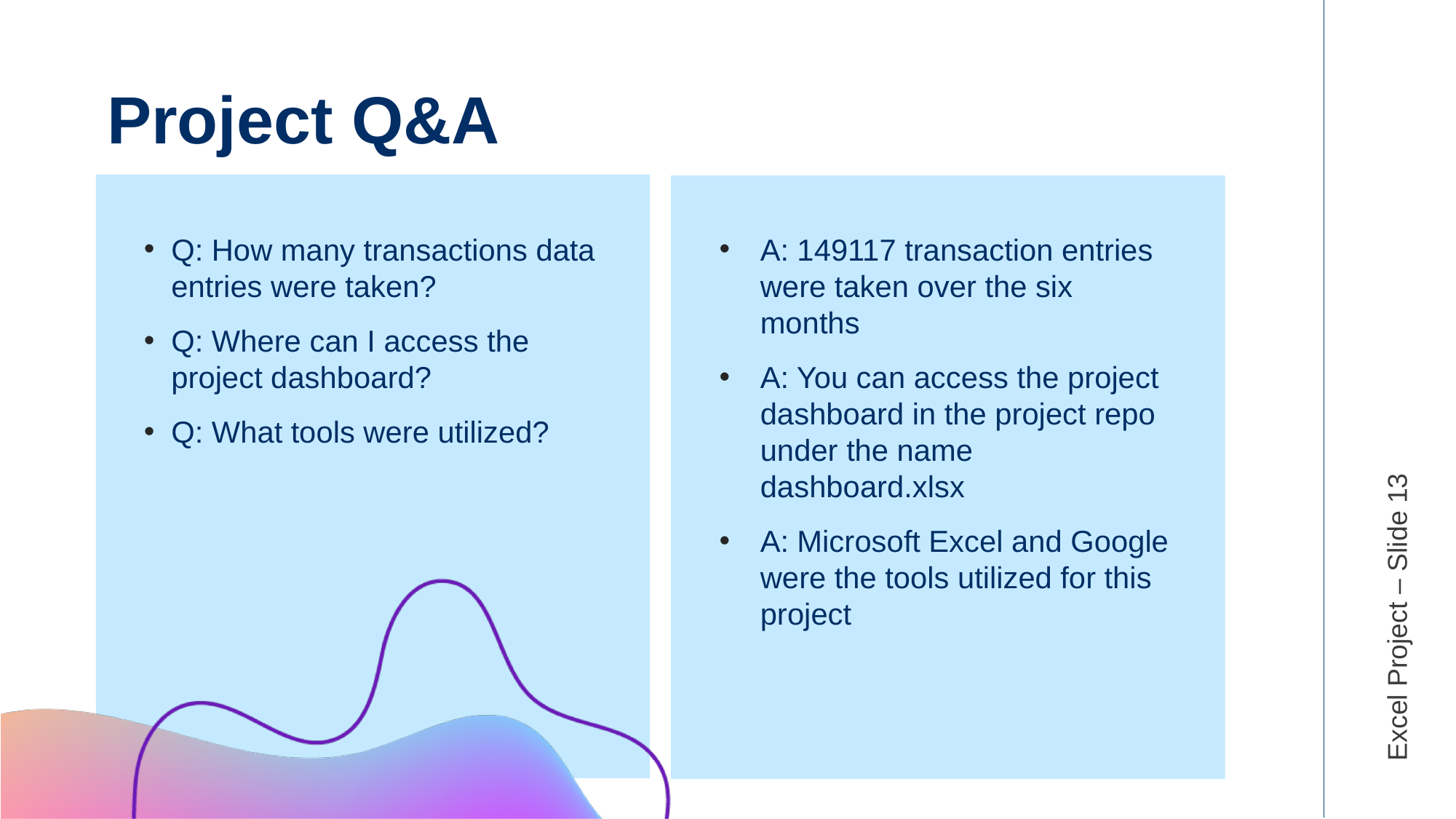

# Project Q&A
Q: How many transactions data entries were taken?
Q: Where can I access the project dashboard?
Q: What tools were utilized?

A: 149117 transaction entries were taken over the six months
A: You can access the project dashboard in the project repo under the name dashboard.xlsx
A: Microsoft Excel and Google were the tools utilized for this project
Excel Project – Slide 13